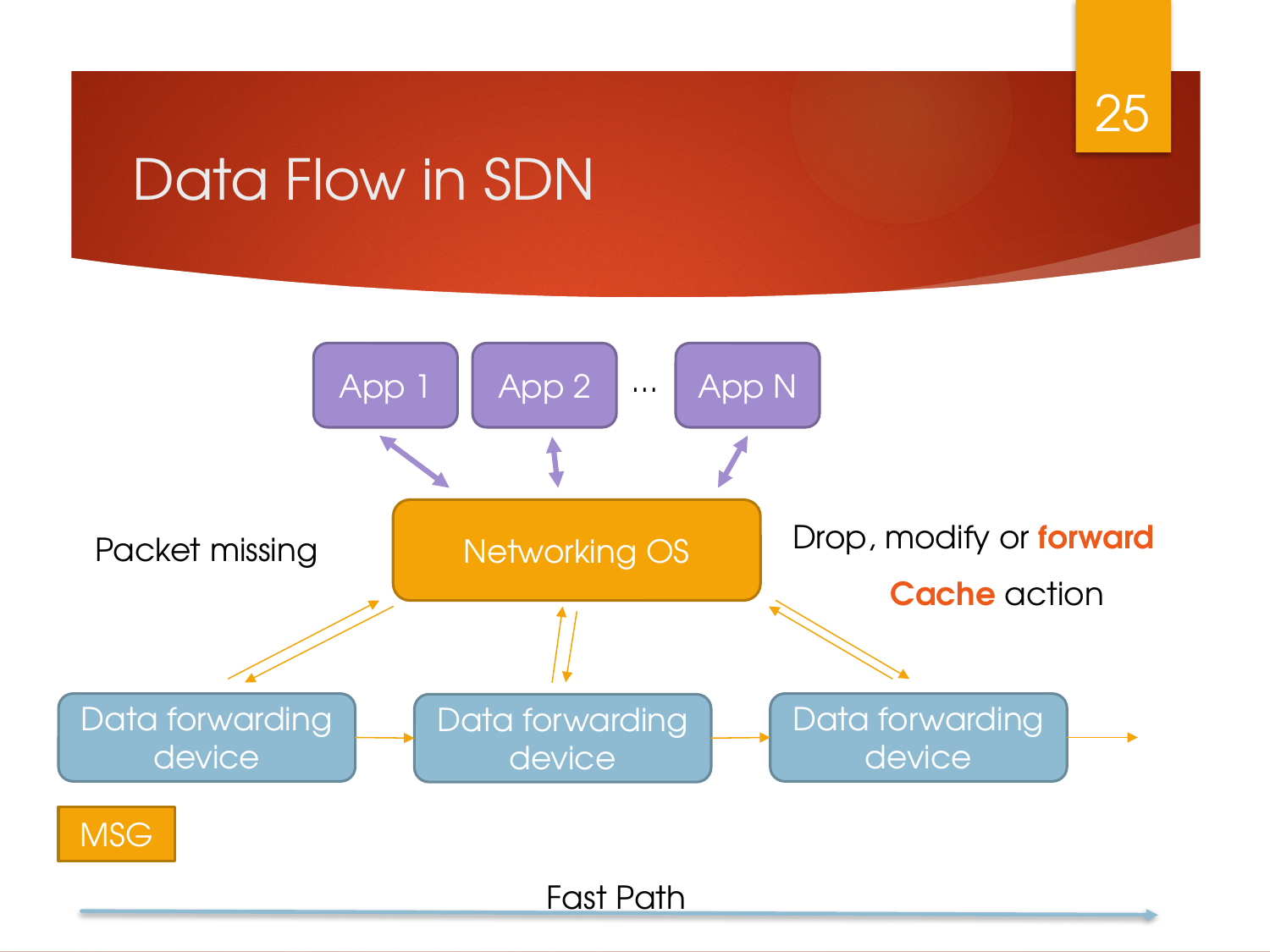

25
# Data Flow in SDN
App N
App 2
App 1
…
Networking OS
Data forwarding device
Data forwarding device
Data forwarding device
Drop, modify or forward
Packet missing
Cache action
MSG
Fast Path